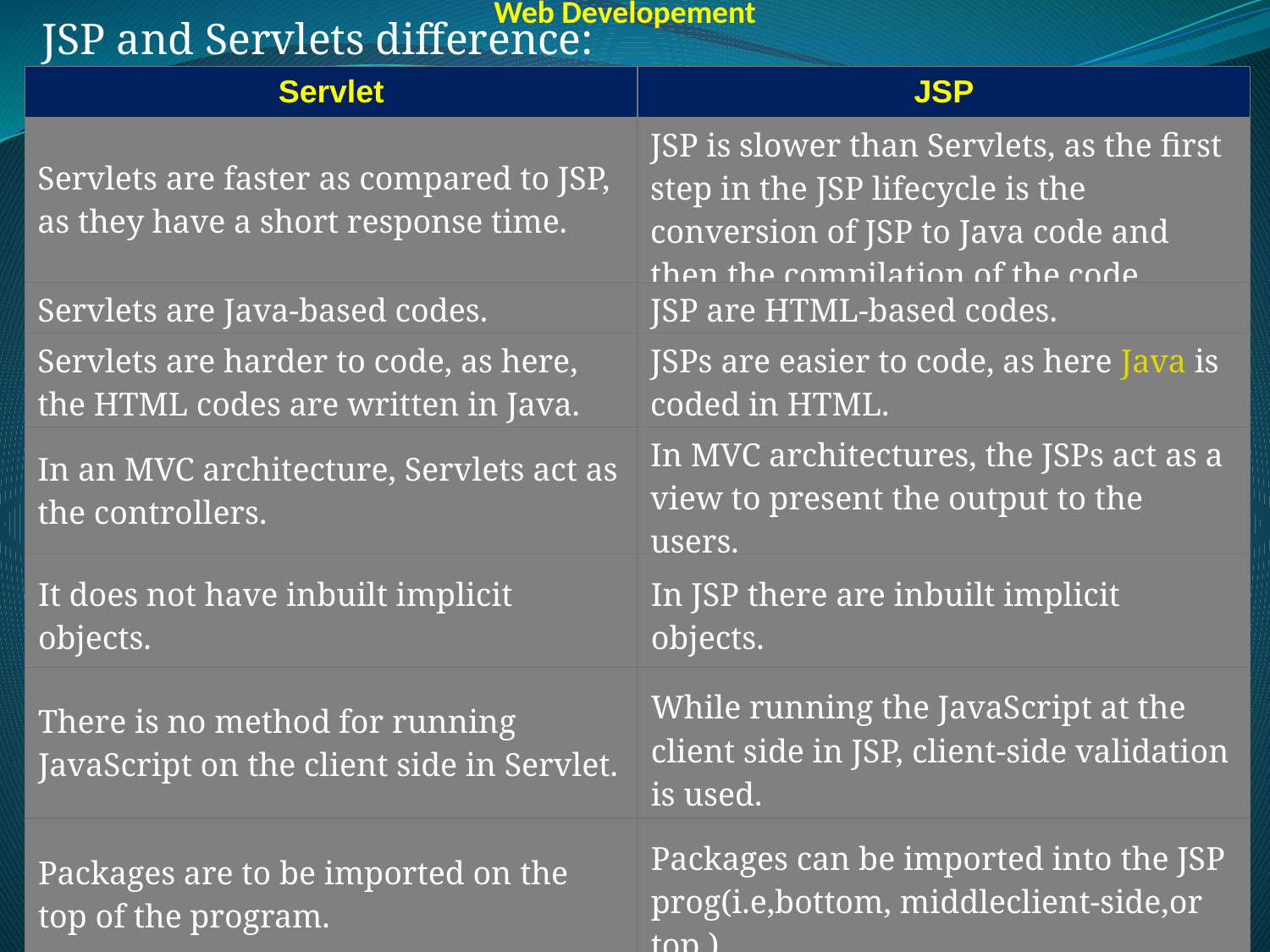

Web Developement
JSP and Servlets difference:
| Servlet | JSP |
| --- | --- |
| Servlets are faster as compared to JSP, as they have a short response time. | JSP is slower than Servlets, as the first step in the JSP lifecycle is the conversion of JSP to Java code and then the compilation of the code. |
| Servlets are Java-based codes. | JSP are HTML-based codes. |
| Servlets are harder to code, as here, the HTML codes are written in Java. | JSPs are easier to code, as here Java is coded in HTML. |
| In an MVC architecture, Servlets act as the controllers. | In MVC architectures, the JSPs act as a view to present the output to the users. |
| It does not have inbuilt implicit objects. | In JSP there are inbuilt implicit objects. |
| There is no method for running JavaScript on the client side in Servlet. | While running the JavaScript at the client side in JSP, client-side validation is used. |
| Packages are to be imported on the top of the program. | Packages can be imported into the JSP prog(i.e,bottom, middleclient-side,or top ) |
| The facility of writing custom tags is not present. | The facility of writing custom tags is present |